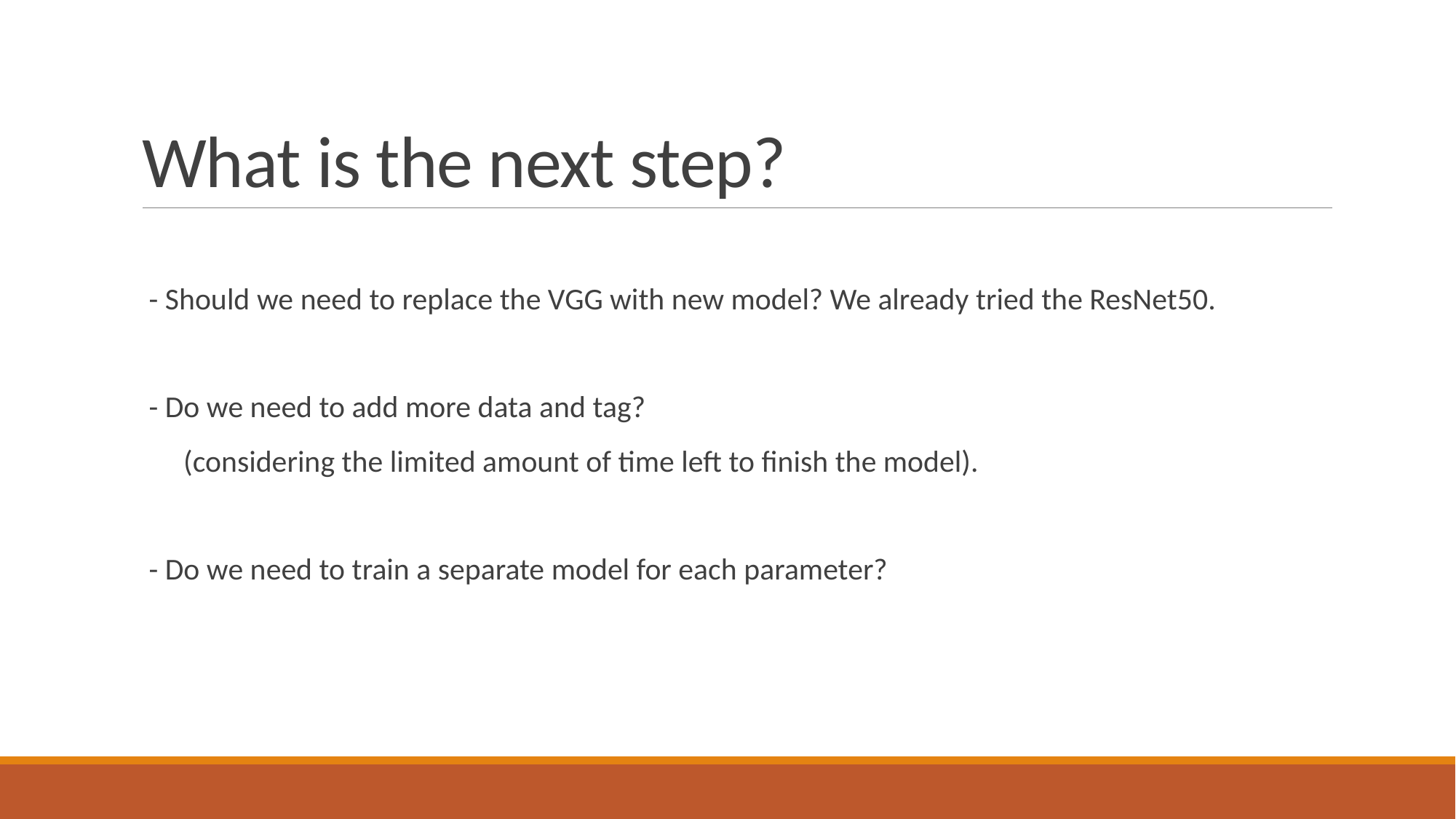

# What is the next step?

 - Should we need to replace the VGG with new model? We already tried the ResNet50.

 - Do we need to add more data and tag?
      (considering the limited amount of time left to finish the model).

 - Do we need to train a separate model for each parameter?